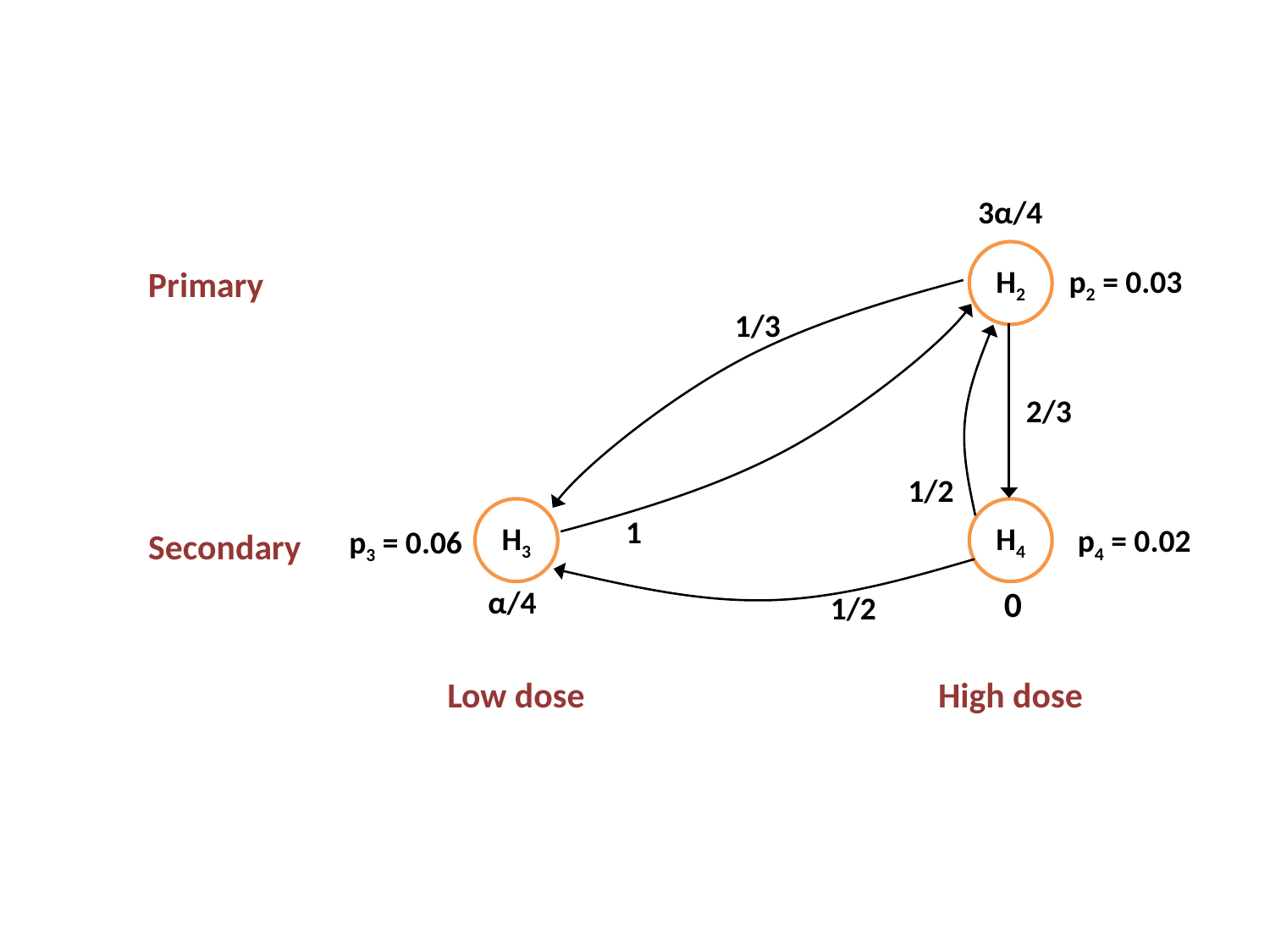

3α/4
H2
p2 = 0.03
Primary

1/3

2/3

1/2
H3
H4
1
p4 = 0.02
p3 = 0.06
Secondary

α/4
0
1/2
Low dose
High dose